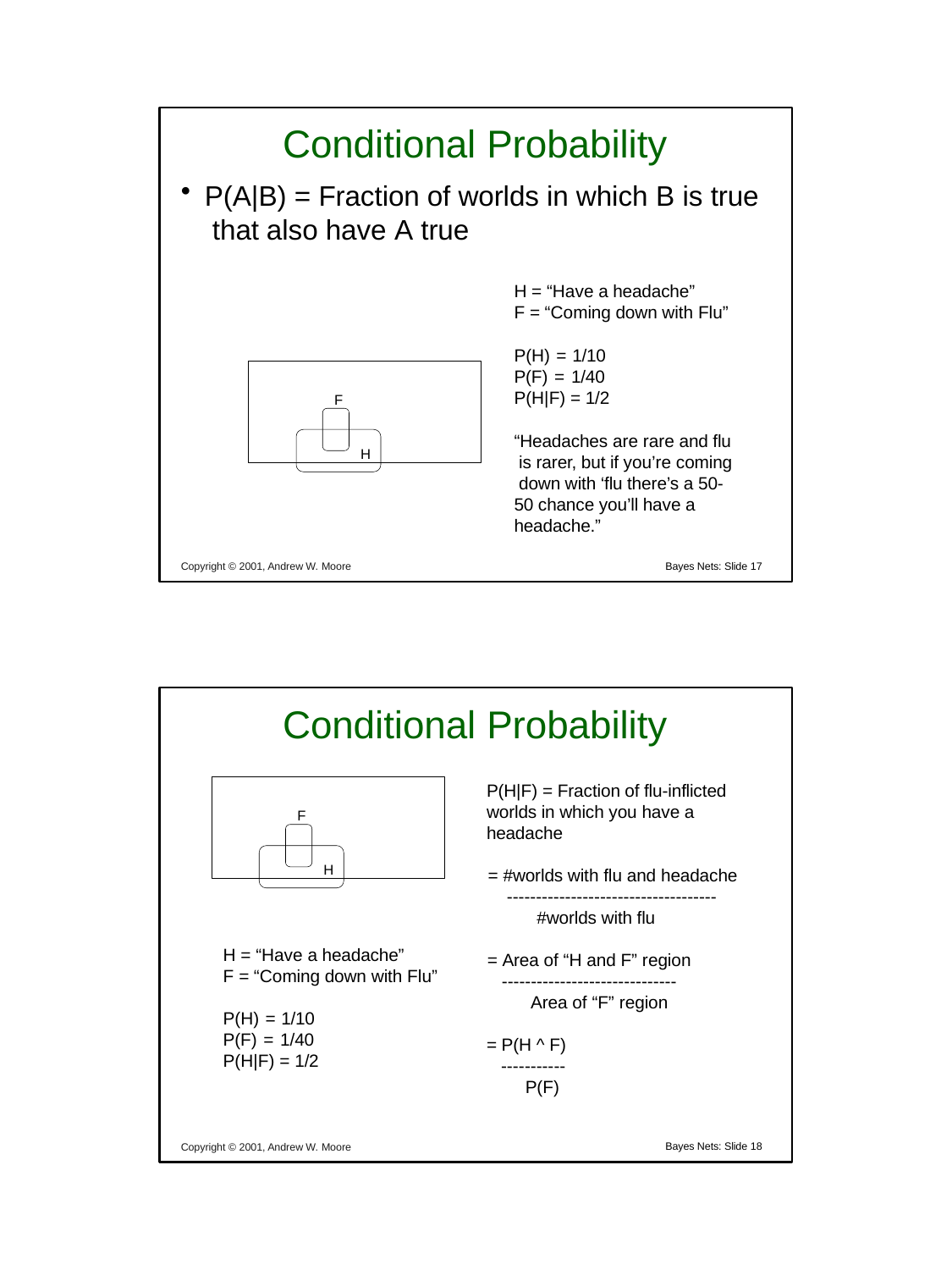

# Conditional Probability
P(A|B) = Fraction of worlds in which B is true  that also have A true

H = “Have a headache”
F = “Coming down with Flu”

P(H) = 1/10  P(F) = 1/40  P(H|F) = 1/2

“Headaches are rare and flu  is rarer, but if you’re coming  down with ‘flu there’s a 50-  50 chance you’ll have a  headache.”

F

H

Copyright © 2001, Andrew W. Moore
Bayes Nets: Slide 17

Conditional Probability

F

H
P(H|F) = Fraction of flu-inflicted  worlds in which you have a  headache

= #worlds with flu and headache
------------------------------------
#worlds with flu
H = “Have a headache”
F = “Coming down with Flu”
= Area of “H and F” region
------------------------------
Area of “F” region
P(H) = 1/10  P(F) = 1/40  P(H|F) = 1/2
= P(H ^ F)
-----------  P(F)
Copyright © 2001, Andrew W. Moore
Bayes Nets: Slide 18